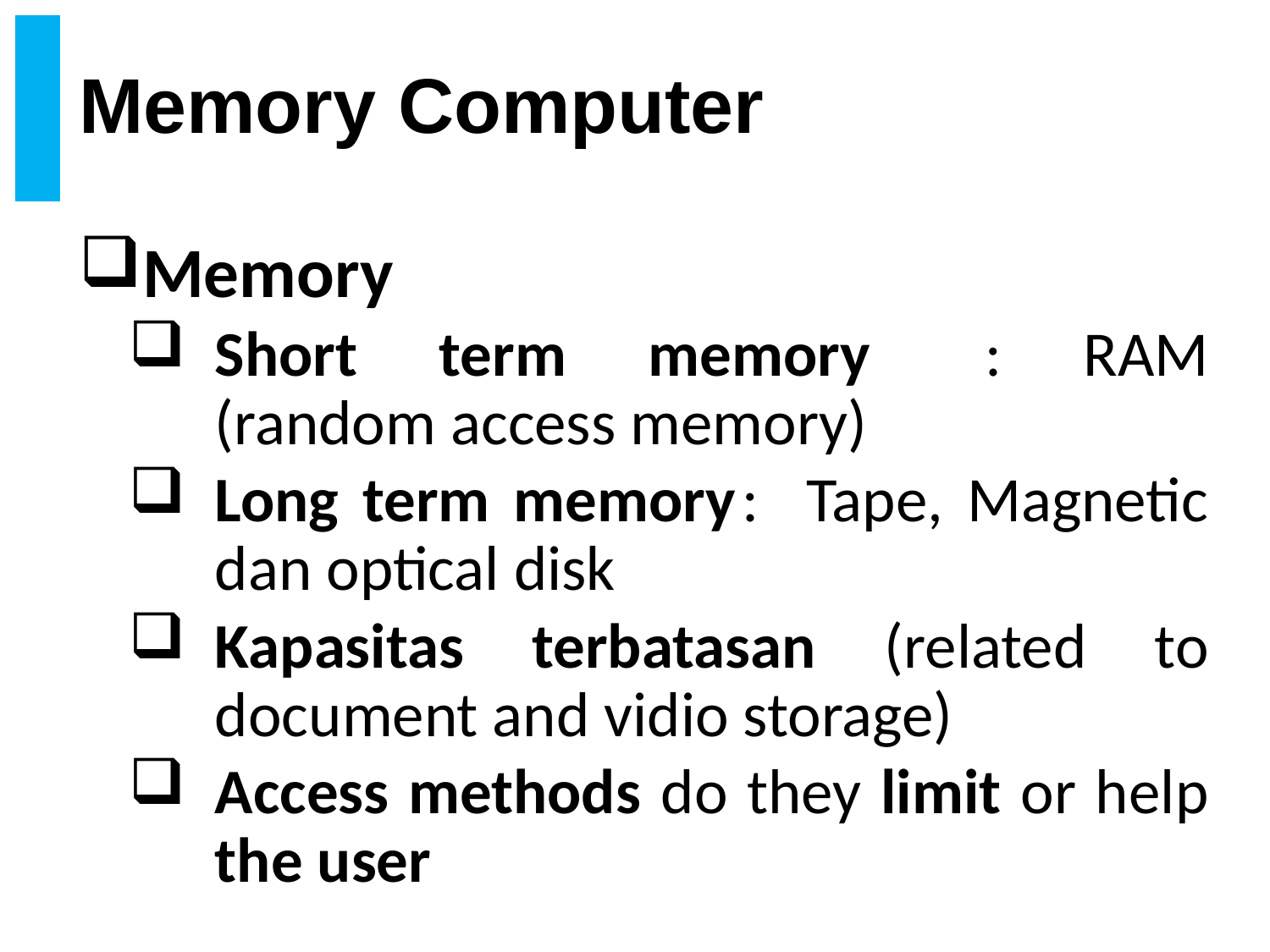

# Memory Computer
Memory
Short term memory	: RAM (random access memory)
Long term memory	:  Tape, Magnetic dan optical disk
Kapasitas terbatasan (related to document and vidio storage)
Access methods do they limit or help the user